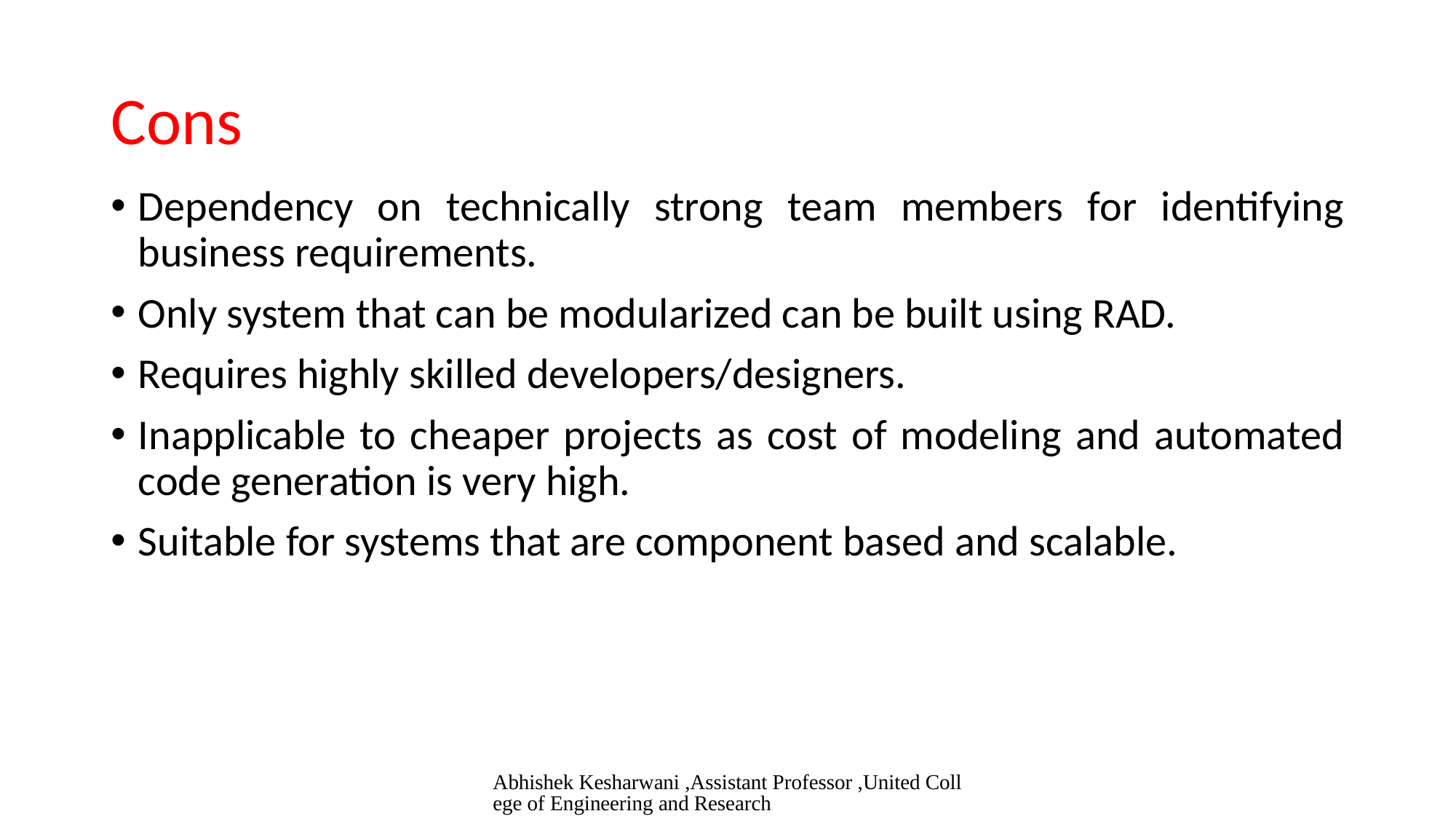

# Cons
Dependency on technically strong team members for identifying business requirements.
Only system that can be modularized can be built using RAD.
Requires highly skilled developers/designers.
Inapplicable to cheaper projects as cost of modeling and automated code generation is very high.
Suitable for systems that are component based and scalable.
Abhishek Kesharwani ,Assistant Professor ,United College of Engineering and Research